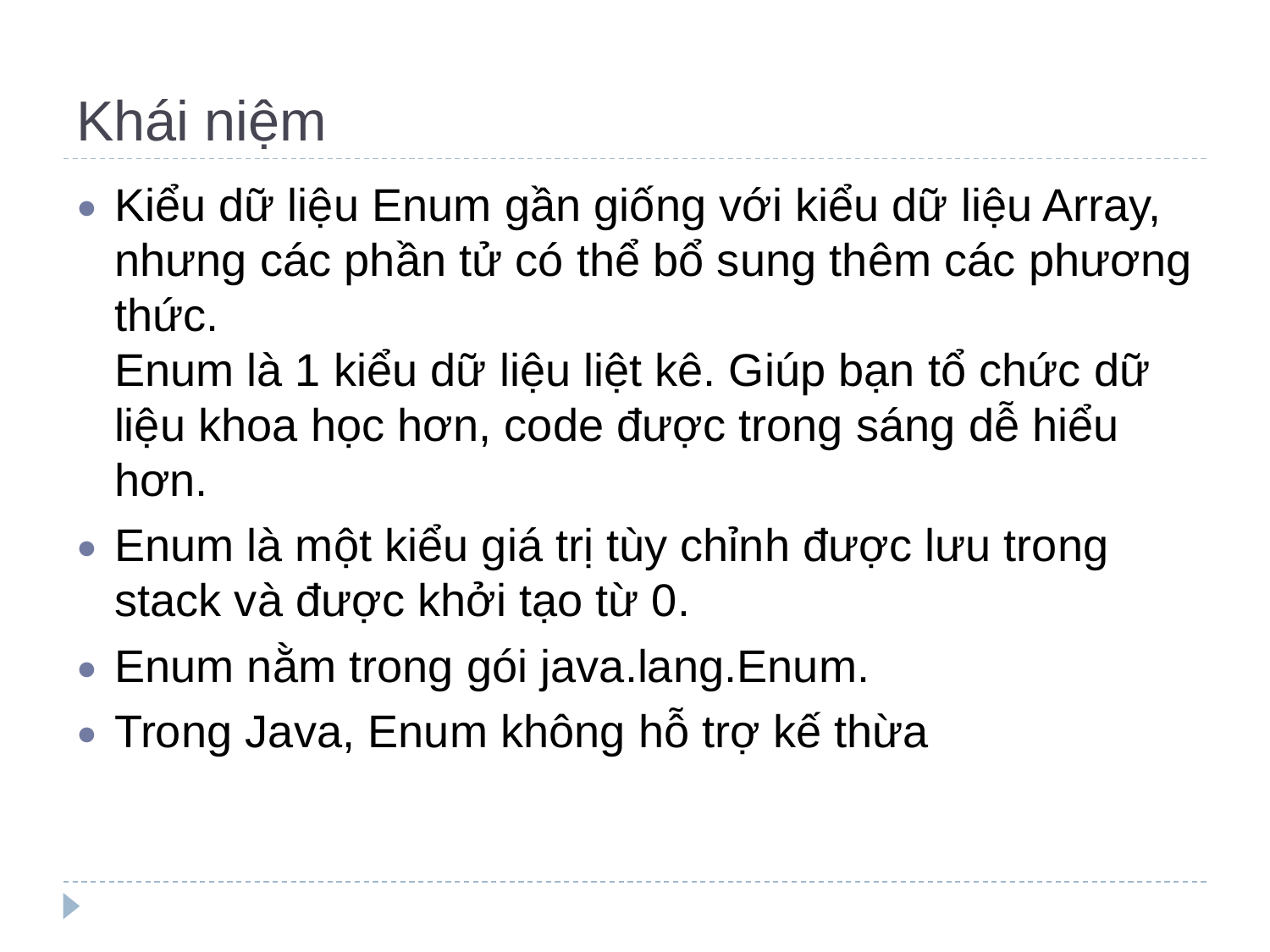

# Khái niệm
Kiểu dữ liệu Enum gần giống với kiểu dữ liệu Array, nhưng các phần tử có thể bổ sung thêm các phương thức.
Enum là 1 kiểu dữ liệu liệt kê. Giúp bạn tổ chức dữ liệu khoa học hơn, code được trong sáng dễ hiểu hơn.
Enum là một kiểu giá trị tùy chỉnh được lưu trong stack và được khởi tạo từ 0.
Enum nằm trong gói java.lang.Enum.
Trong Java, Enum không hỗ trợ kế thừa